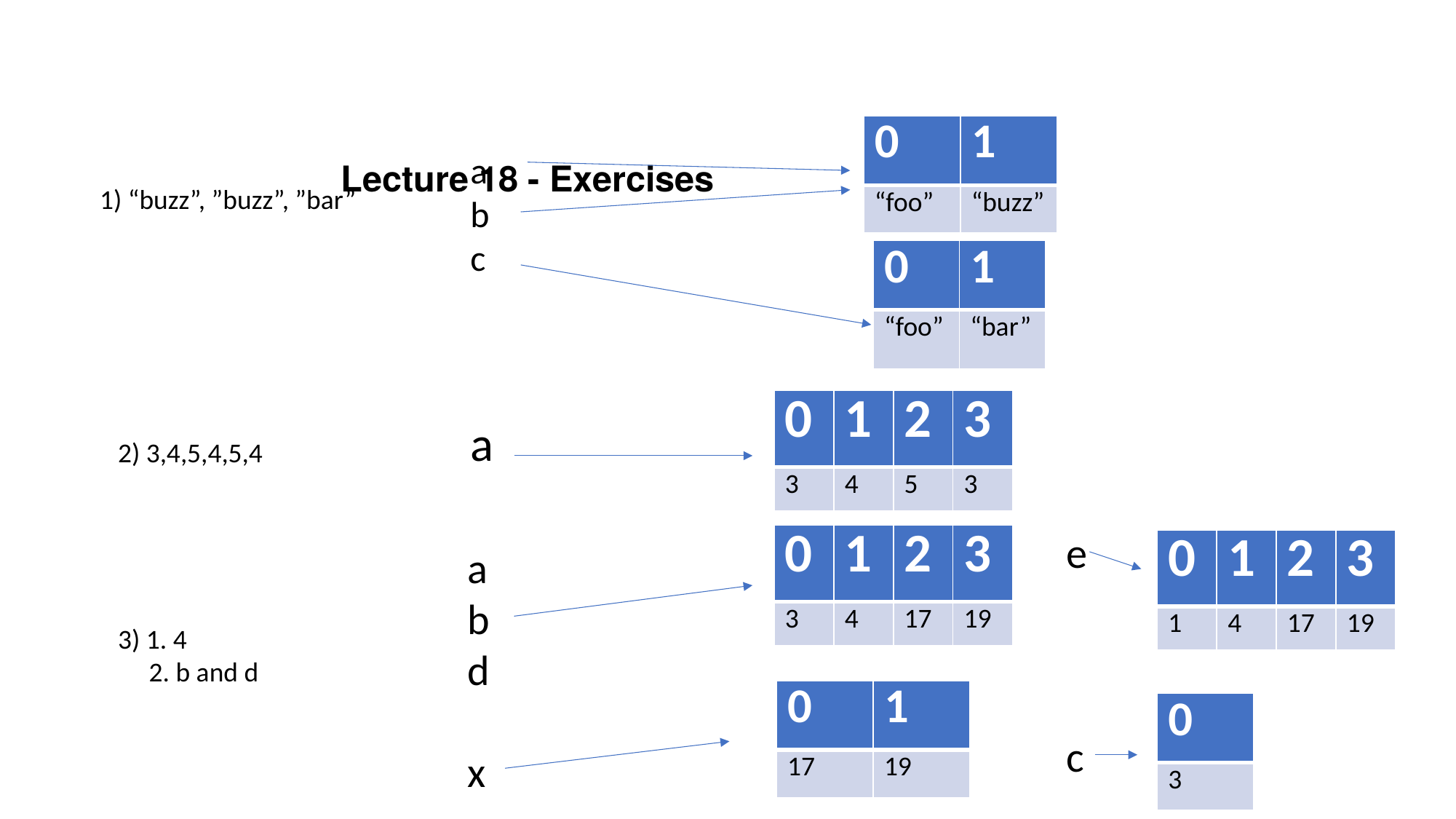

# Lecture 18 - Exercises

a
b
c
| 0 | 1 |
| --- | --- |
| “foo” | “buzz” |
1) “buzz”, ”buzz”, ”bar”
| 0 | 1 |
| --- | --- |
| “foo” | “bar” |
| 0 | 1 | 2 | 3 |
| --- | --- | --- | --- |
| 3 | 4 | 5 | 3 |
a
2) 3,4,5,4,5,4
e

c
| 0 | 1 | 2 | 3 |
| --- | --- | --- | --- |
| 3 | 4 | 17 | 19 |
| 0 | 1 | 2 | 3 |
| --- | --- | --- | --- |
| 1 | 4 | 17 | 19 |
a
b
d

x
3) 1. 4
     2. b and d
| 0 | 1 |
| --- | --- |
| 17 | 19 |
| 0 |
| --- |
| 3 |